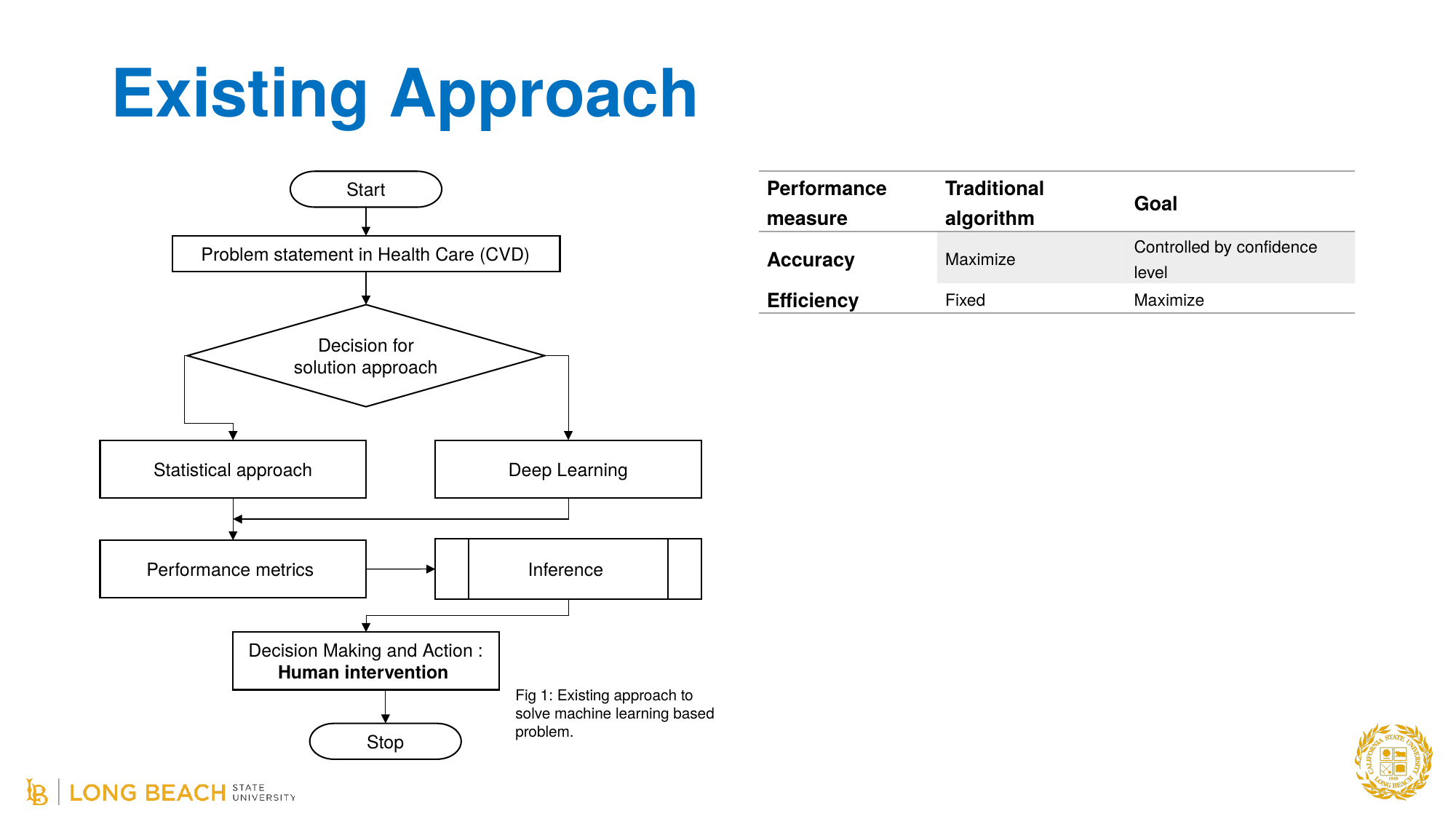

# Existing Approach
Start
Problem statement in Health Care (CVD)
Decision for solution approach
Statistical approach
Deep Learning
Inference
Performance metrics
Decision Making and Action : Human intervention
Stop
| Performance measure | Traditional algorithm | Goal |
| --- | --- | --- |
| Accuracy | Maximize | Controlled by confidence level |
| Efficiency | Fixed | Maximize |

Fig 1: Existing approach to solve machine learning based problem.